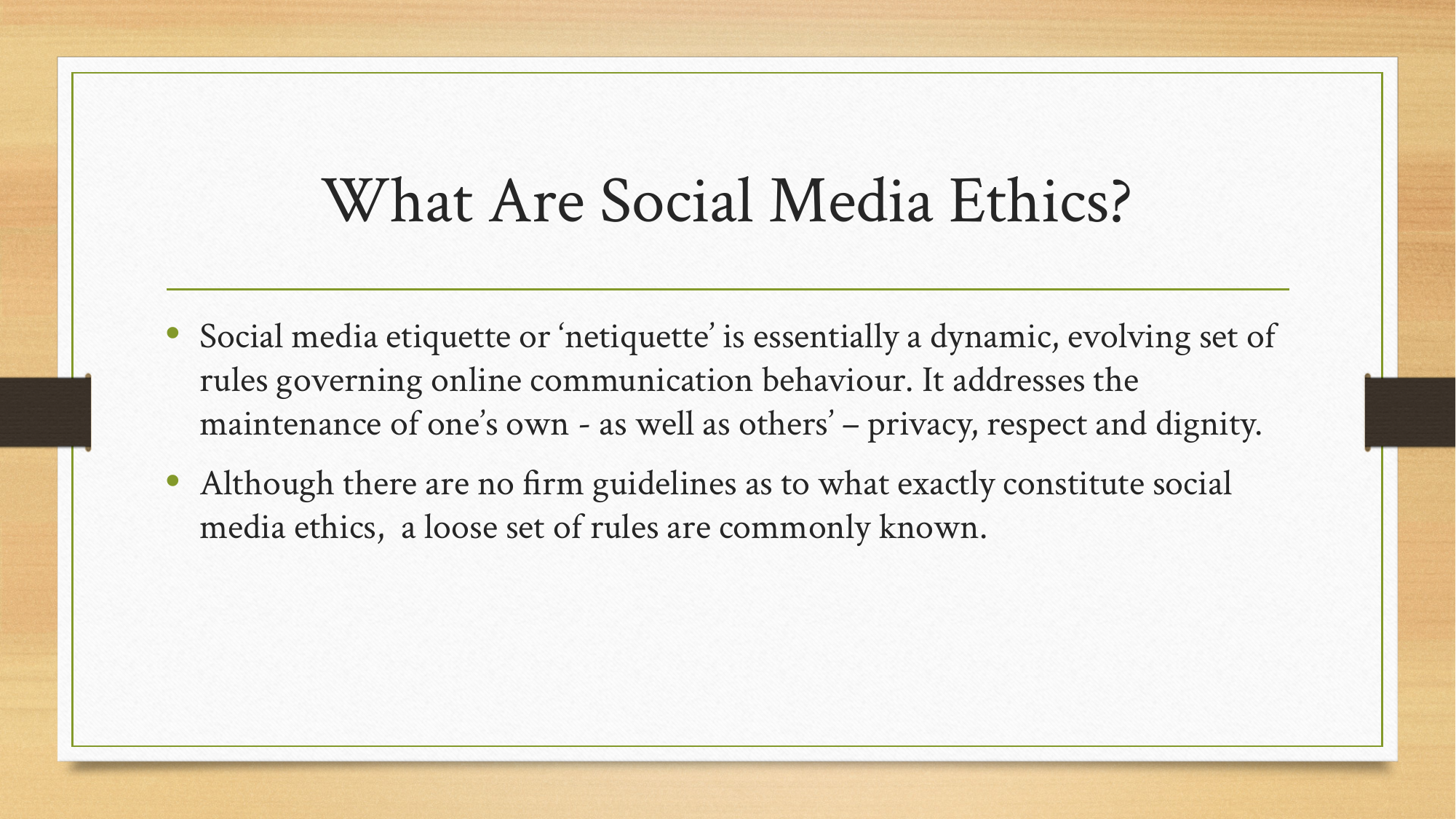

# What Are Social Media Ethics?
Social media etiquette or ‘netiquette’ is essentially a dynamic, evolving set of rules governing online communication behaviour. It addresses the maintenance of one’s own - as well as others’ – privacy, respect and dignity.
Although there are no firm guidelines as to what exactly constitute social media ethics,  a loose set of rules are commonly known.